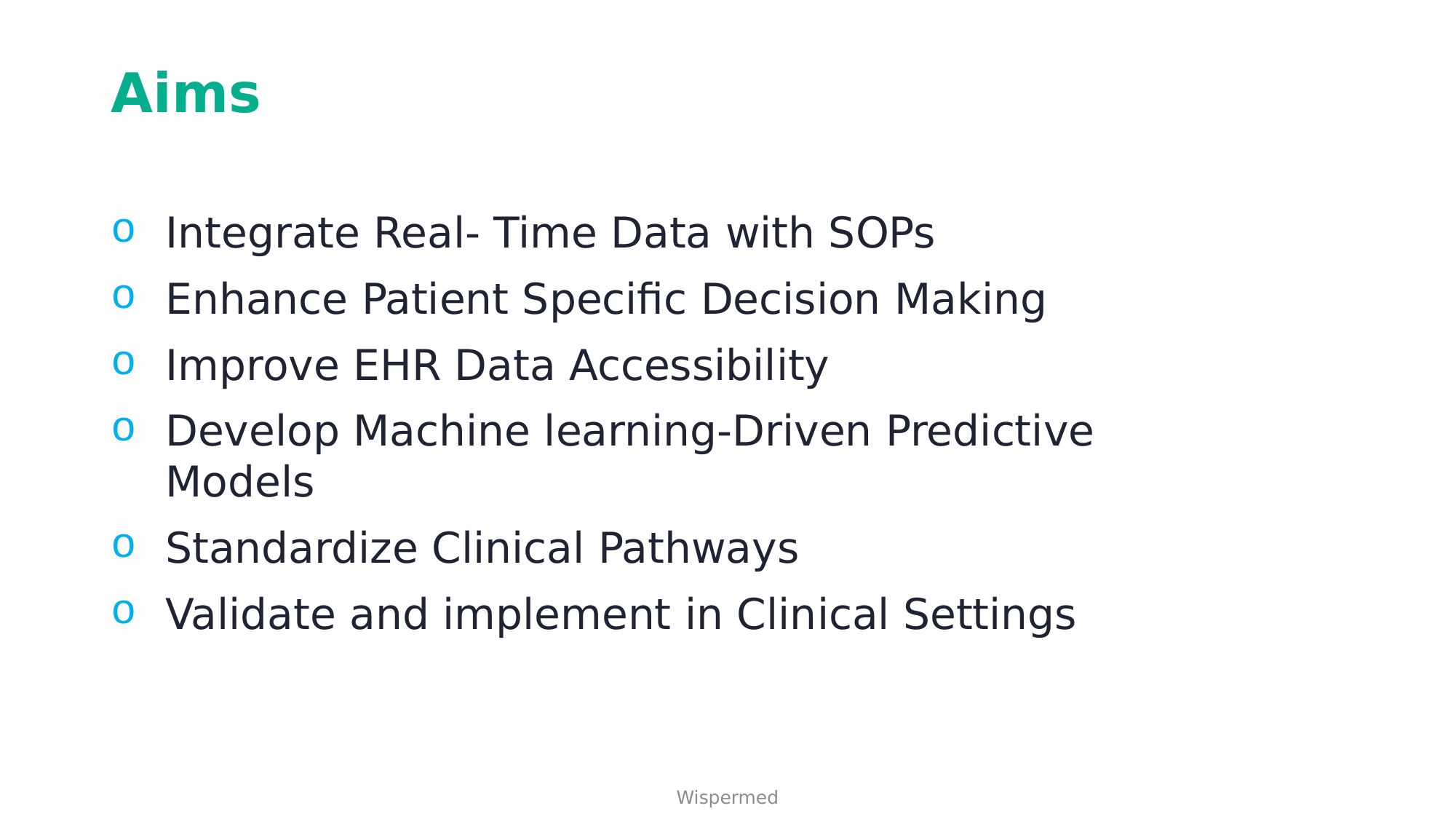

# Aims
Integrate Real- Time Data with SOPs
Enhance Patient Specific Decision Making
Improve EHR Data Accessibility
Develop Machine learning-Driven Predictive Models
Standardize Clinical Pathways
Validate and implement in Clinical Settings
Wispermed